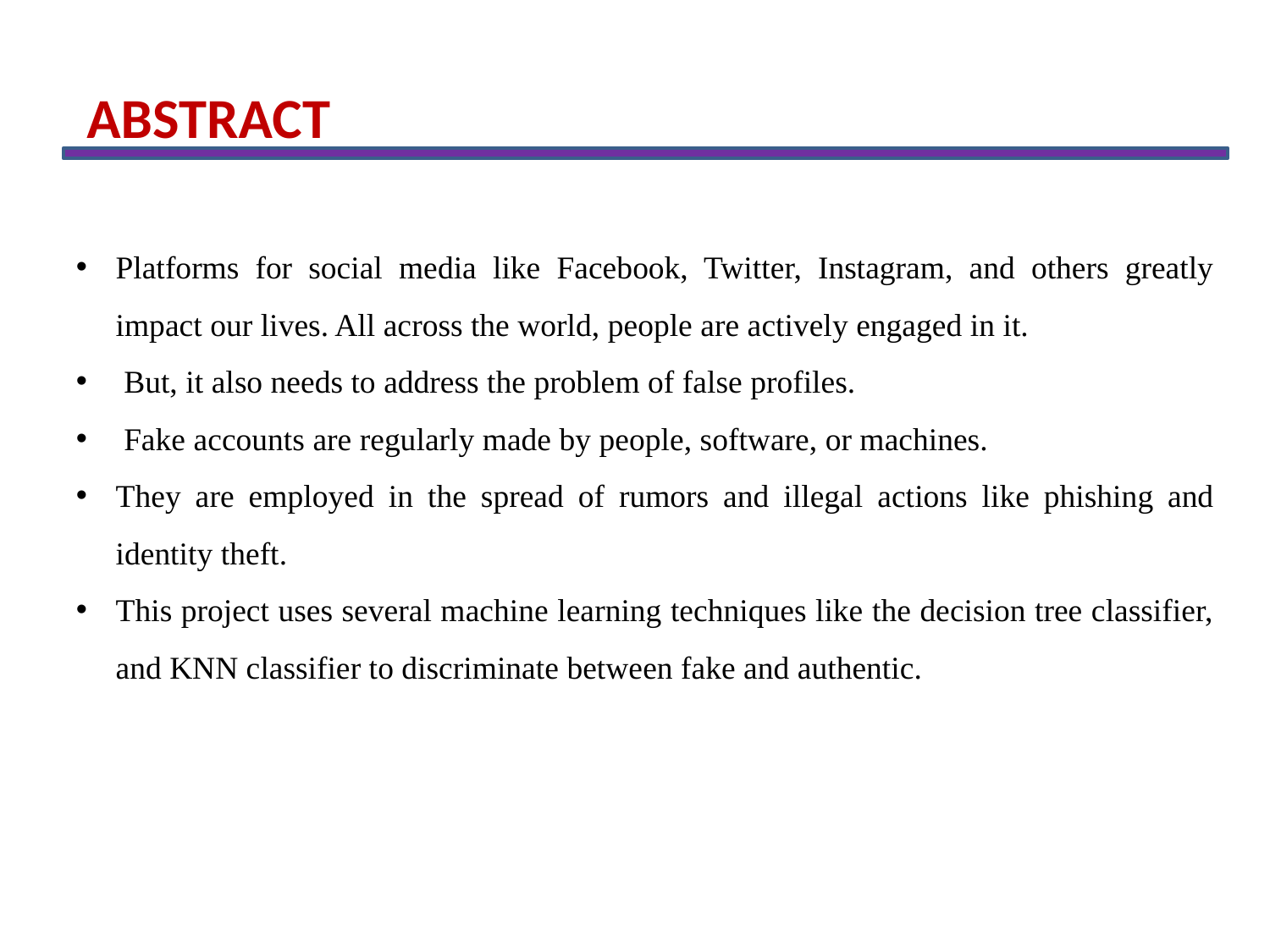

ABSTRACT

Platforms for social media like Facebook, Twitter, Instagram, and others greatly impact our lives. All across the world, people are actively engaged in it.
 But, it also needs to address the problem of false profiles.
 Fake accounts are regularly made by people, software, or machines.
They are employed in the spread of rumors and illegal actions like phishing and identity theft.
This project uses several machine learning techniques like the decision tree classifier, and KNN classifier to discriminate between fake and authentic.